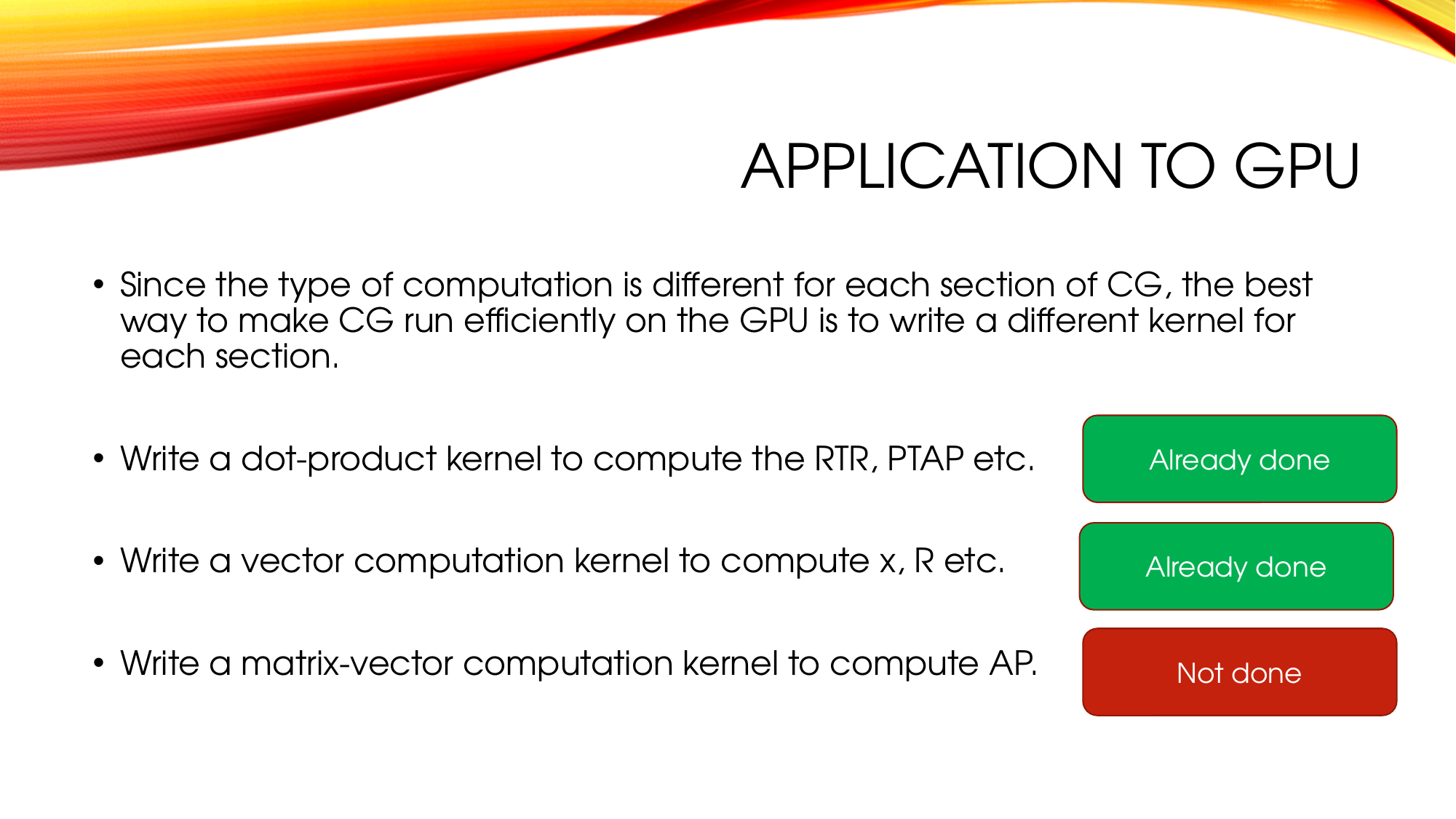

# APPLICATION TO GPU
Since the type of computation is different for each section of CG, the best way to make CG run efficiently on the GPU is to write a different kernel for each section.

Write a dot-product kernel to compute the RTR, PTAP etc.

Write a vector computation kernel to compute x, R etc.

Write a matrix-vector computation kernel to compute AP.

Already done
Already done
Not done